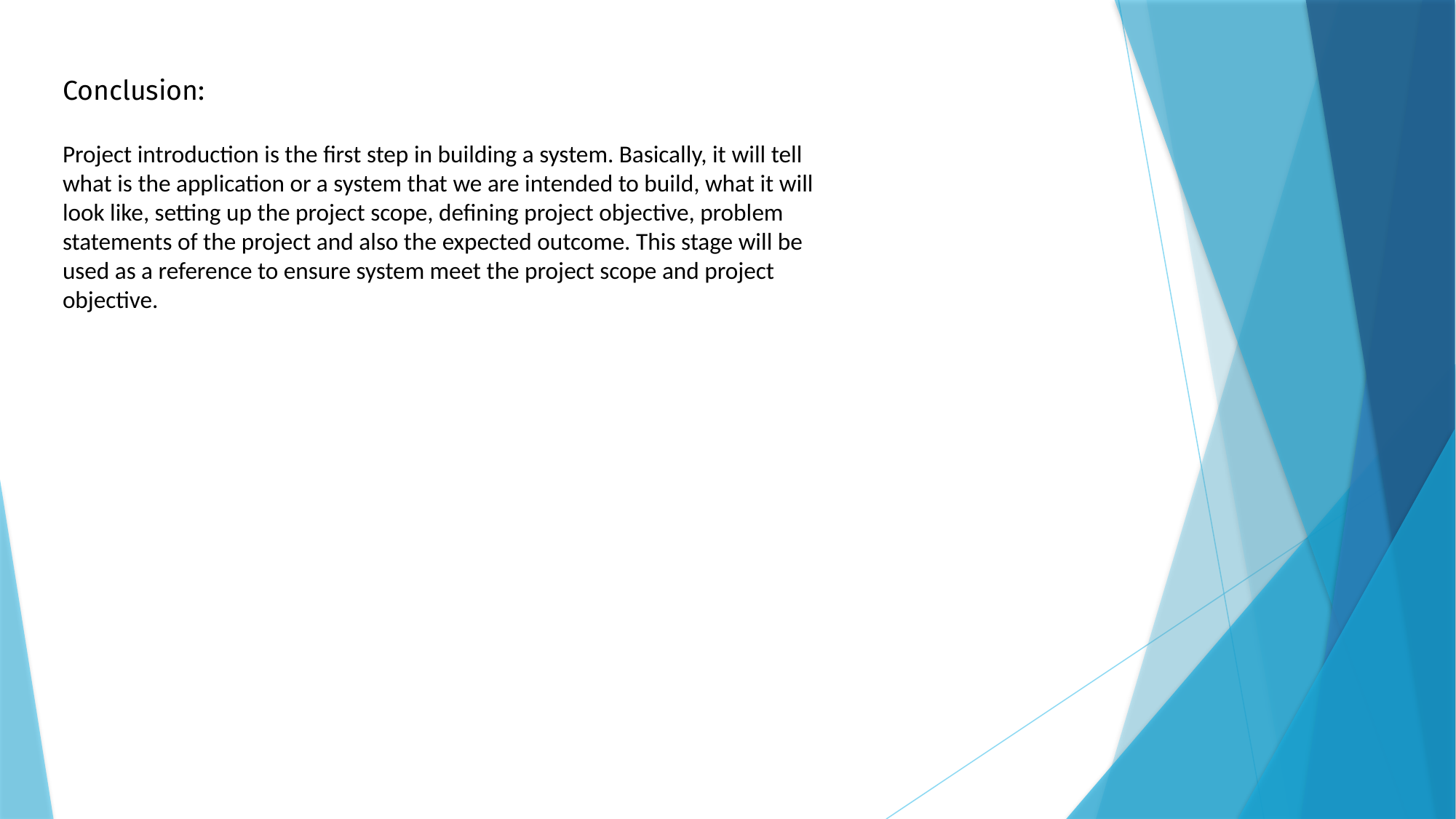

Conclusion:

Project introduction is the first step in building a system. Basically, it will tell what is the application or a system that we are intended to build, what it will look like, setting up the project scope, defining project objective, problem statements of the project and also the expected outcome. This stage will be used as a reference to ensure system meet the project scope and project objective.